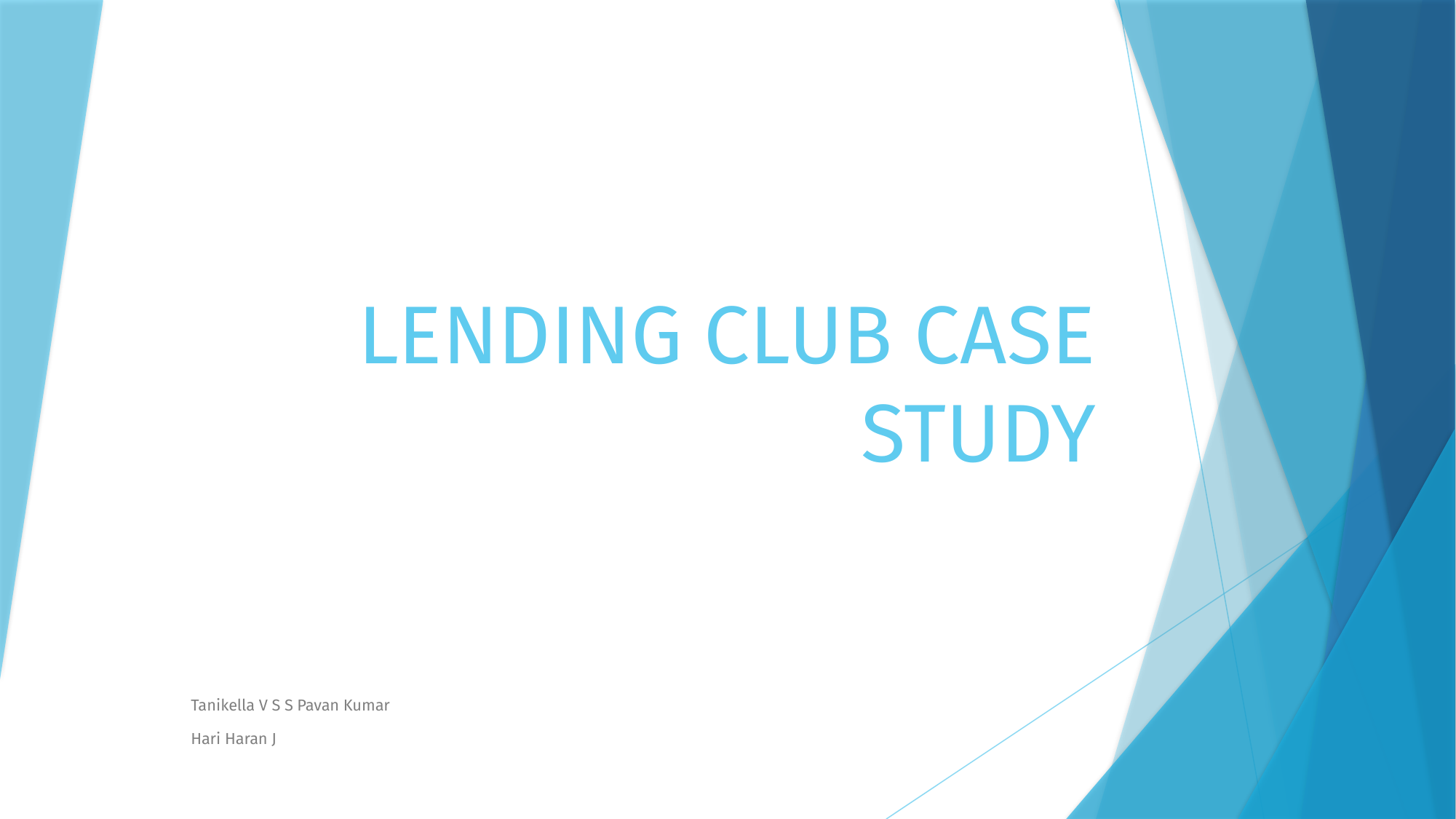

# LENDING CLUB CASE STUDY

Tanikella V S S Pavan Kumar
Hari Haran J